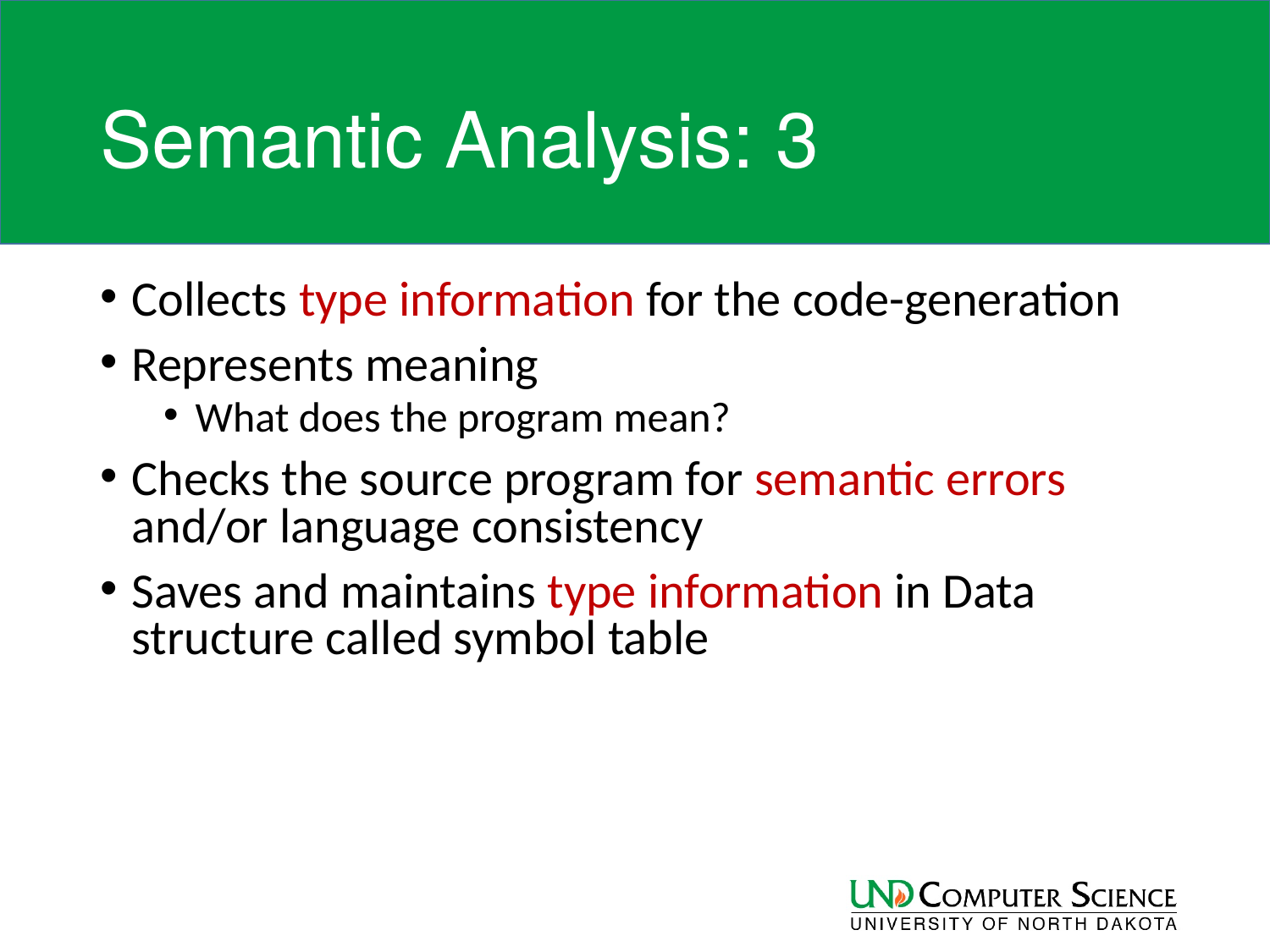

# Semantic Analysis: 3
Collects type information for the code-generation
Represents meaning
What does the program mean?
Checks the source program for semantic errors and/or language consistency
Saves and maintains type information in Data structure called symbol table

39